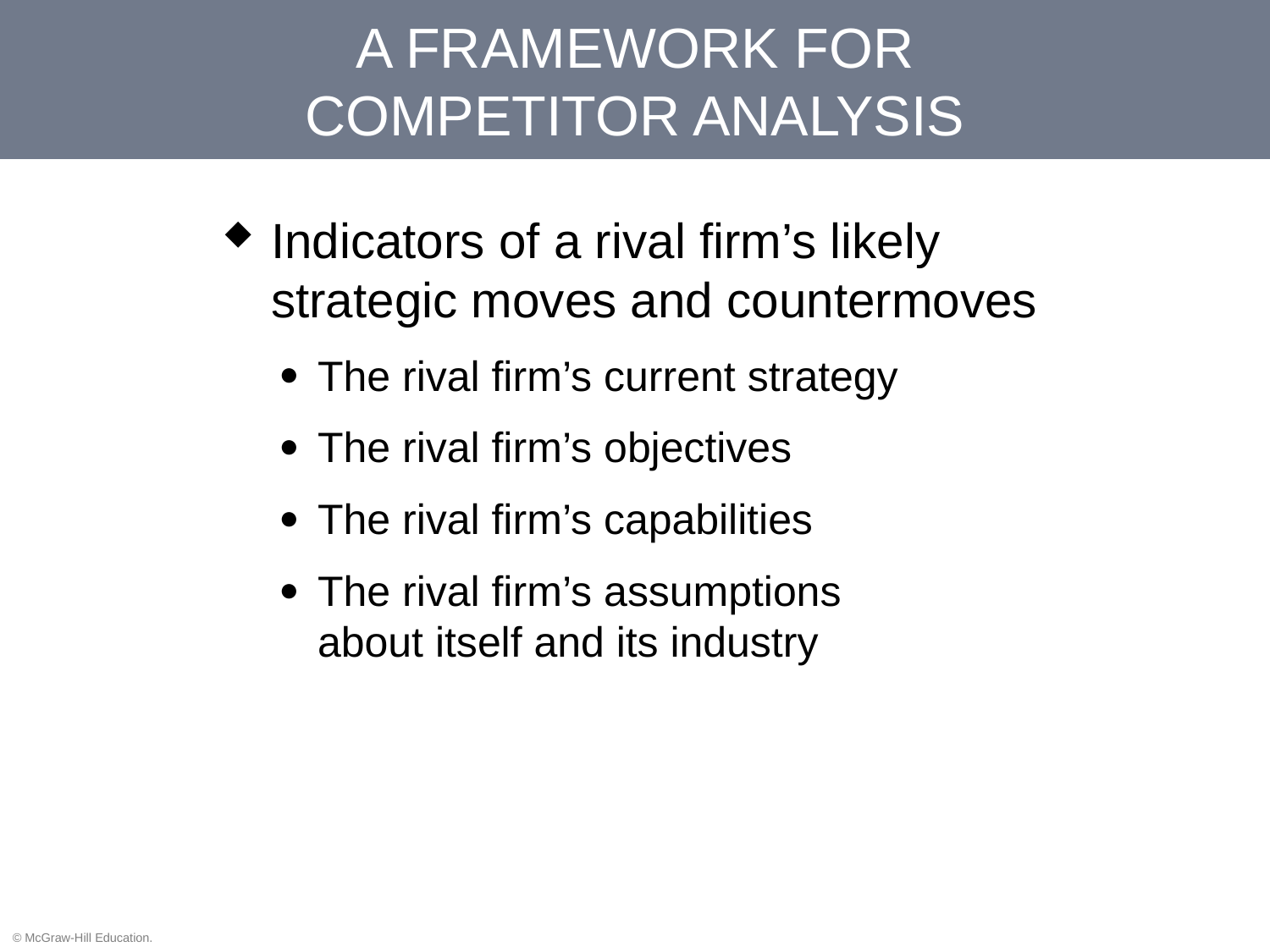

# A FRAMEWORK FOR COMPETITOR ANALYSIS
Indicators of a rival firm’s likely strategic moves and countermoves
The rival firm’s current strategy
The rival firm’s objectives
The rival firm’s capabilities
The rival firm’s assumptions
about itself and its industry